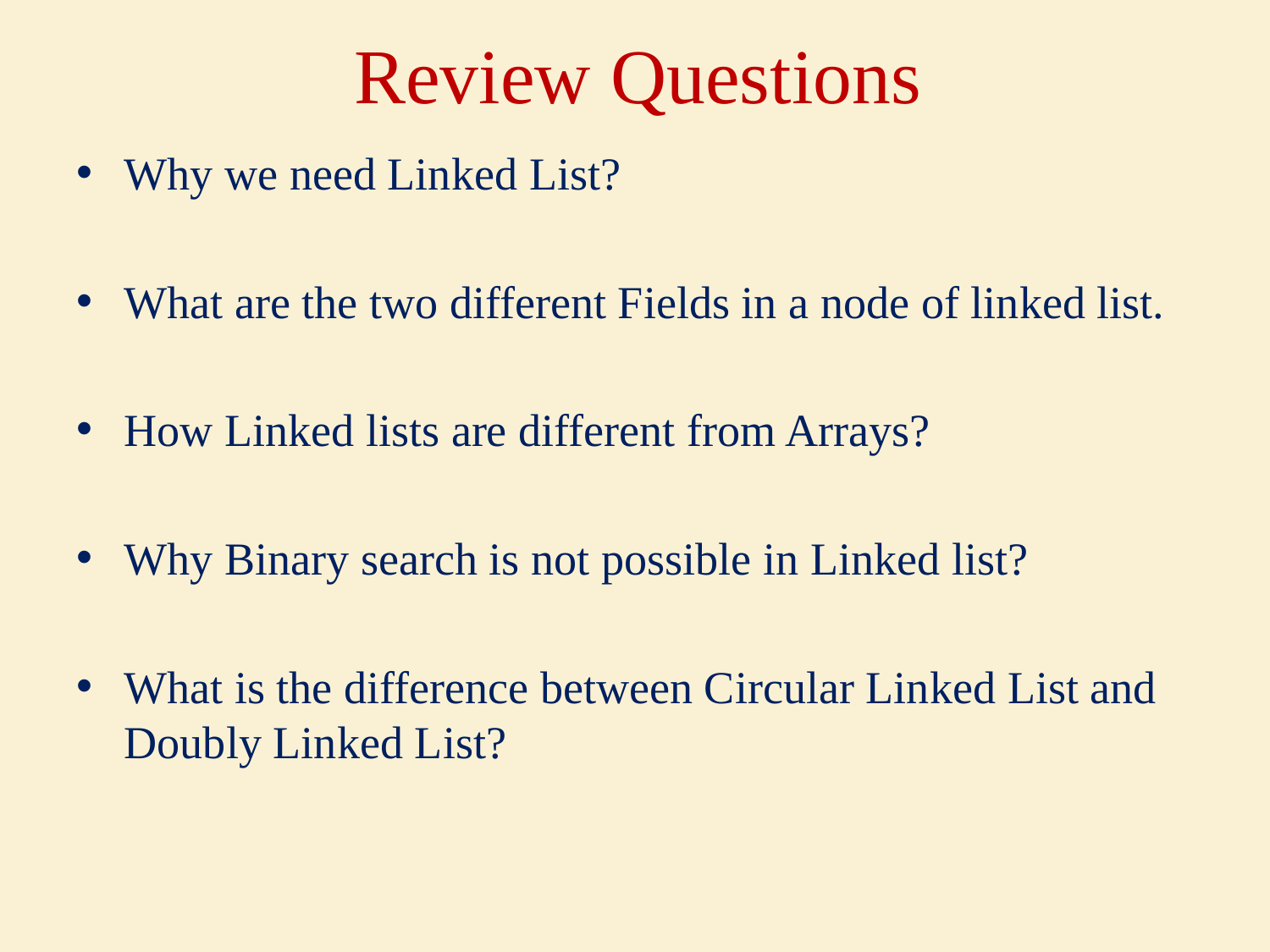

# Review Questions
Why we need Linked List?

What are the two different Fields in a node of linked list.

How Linked lists are different from Arrays?

Why Binary search is not possible in Linked list?

What is the difference between Circular Linked List and Doubly Linked List?